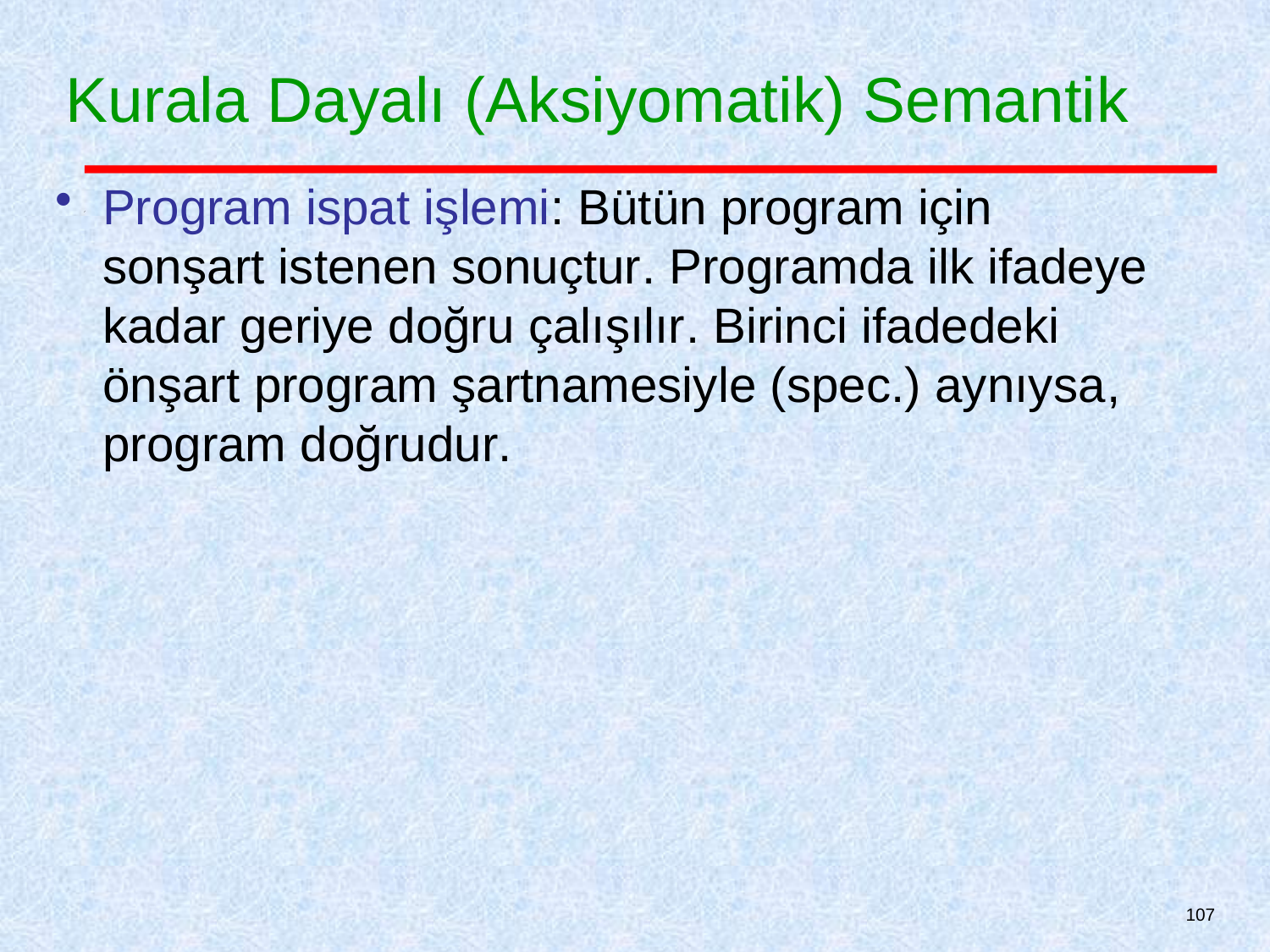

# Kurala Dayalı (Aksiyomatik) Semantik
Program ispat işlemi: Bütün program için sonşart istenen sonuçtur. Programda ilk ifadeye kadar geriye doğru çalışılır. Birinci ifadedeki önşart program şartnamesiyle (spec.) aynıysa, program doğrudur.
107